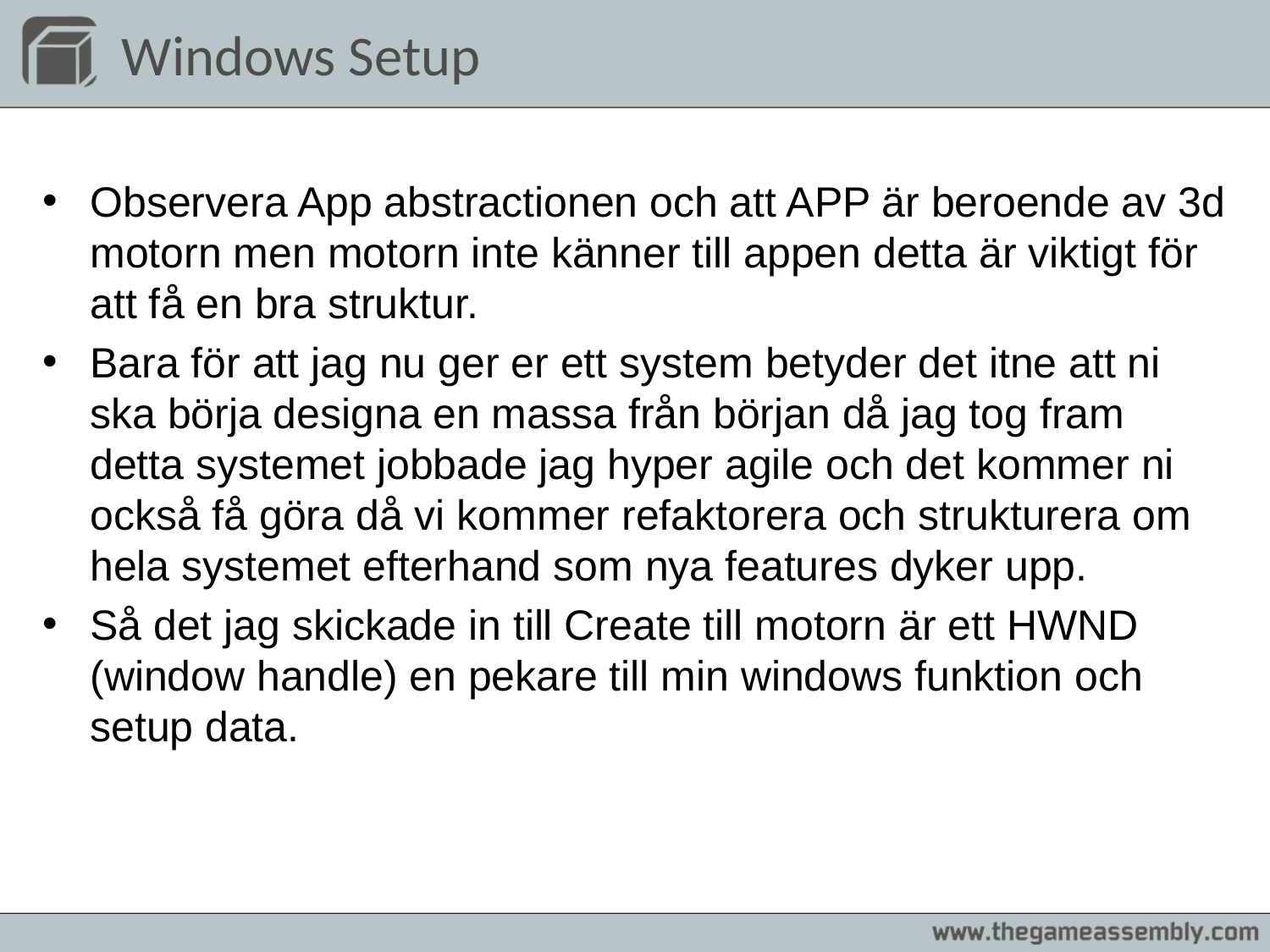

# Windows Setup

Observera App abstractionen och att APP är beroende av 3d motorn men motorn inte känner till appen detta är viktigt för att få en bra struktur.
Bara för att jag nu ger er ett system betyder det itne att ni ska börja designa en massa från början då jag tog fram detta systemet jobbade jag hyper agile och det kommer ni också få göra då vi kommer refaktorera och strukturera om hela systemet efterhand som nya features dyker upp.
Så det jag skickade in till Create till motorn är ett HWND (window handle) en pekare till min windows funktion och setup data.